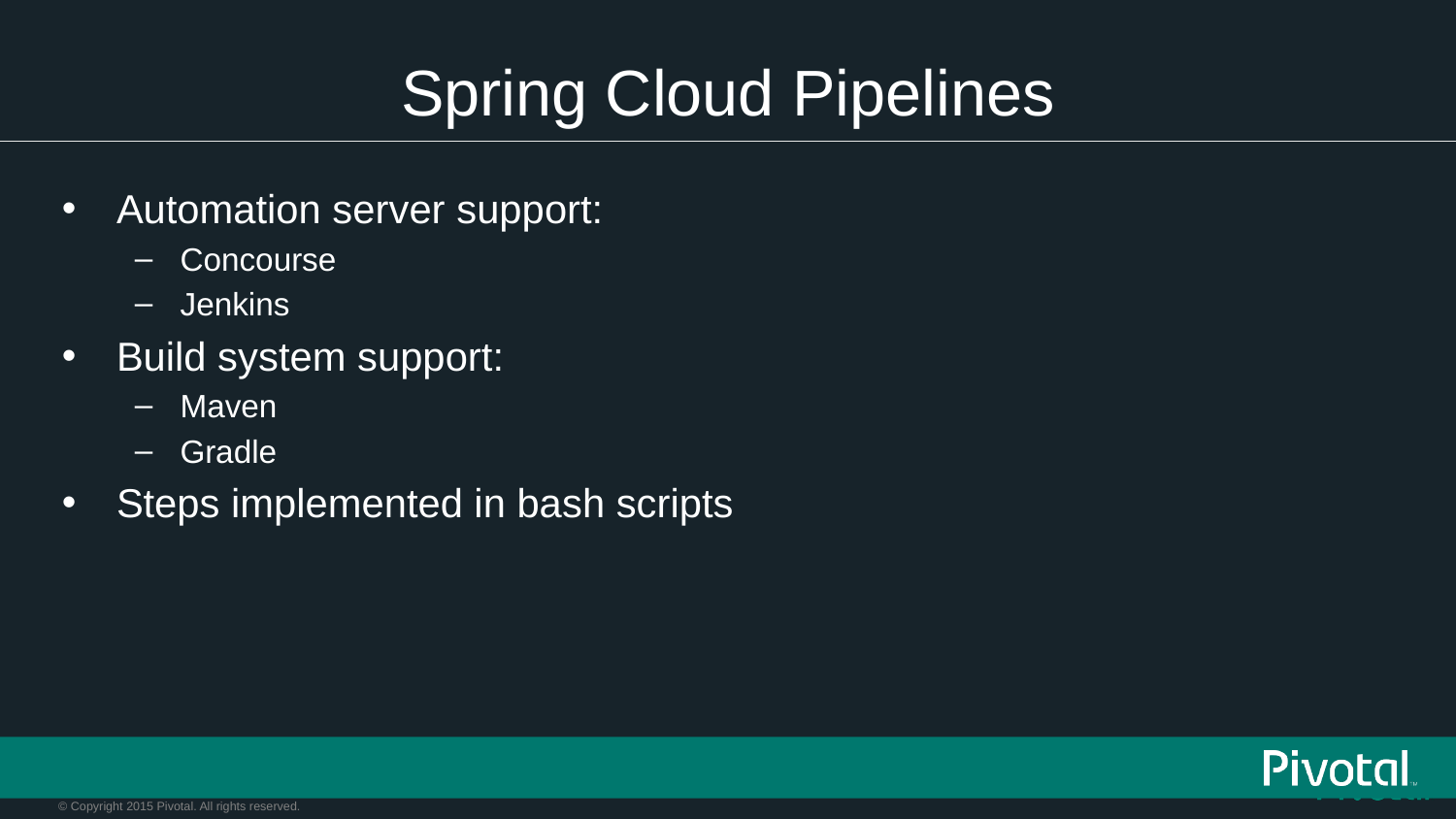

# Spring Cloud Pipelines
Automation server support:
Concourse
Jenkins
Build system support:
Maven
Gradle
Steps implemented in bash scripts